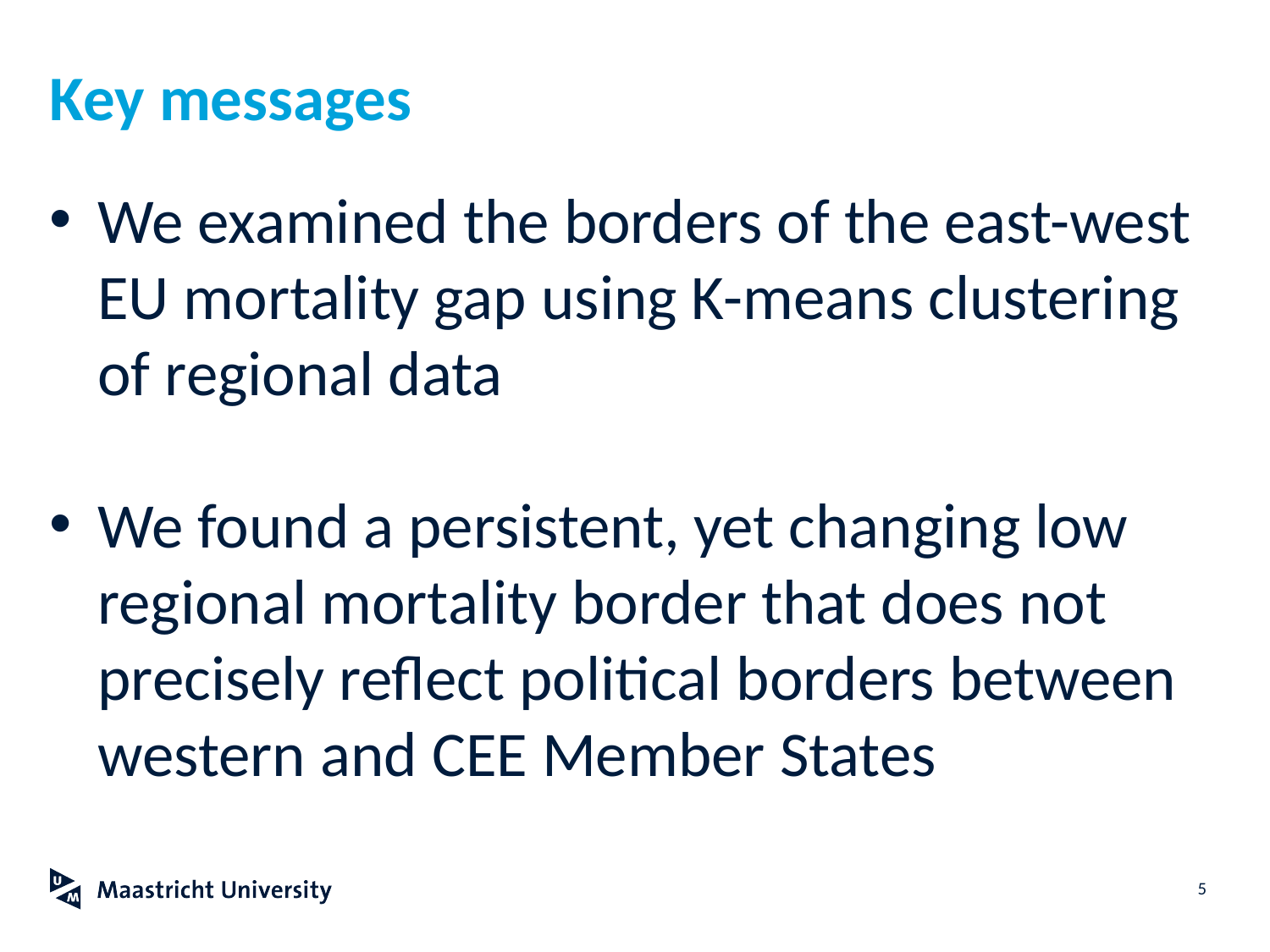

# Key messages
We examined the borders of the east-west EU mortality gap using K-means clustering of regional data

We found a persistent, yet changing low regional mortality border that does not precisely reflect political borders between western and CEE Member States

5